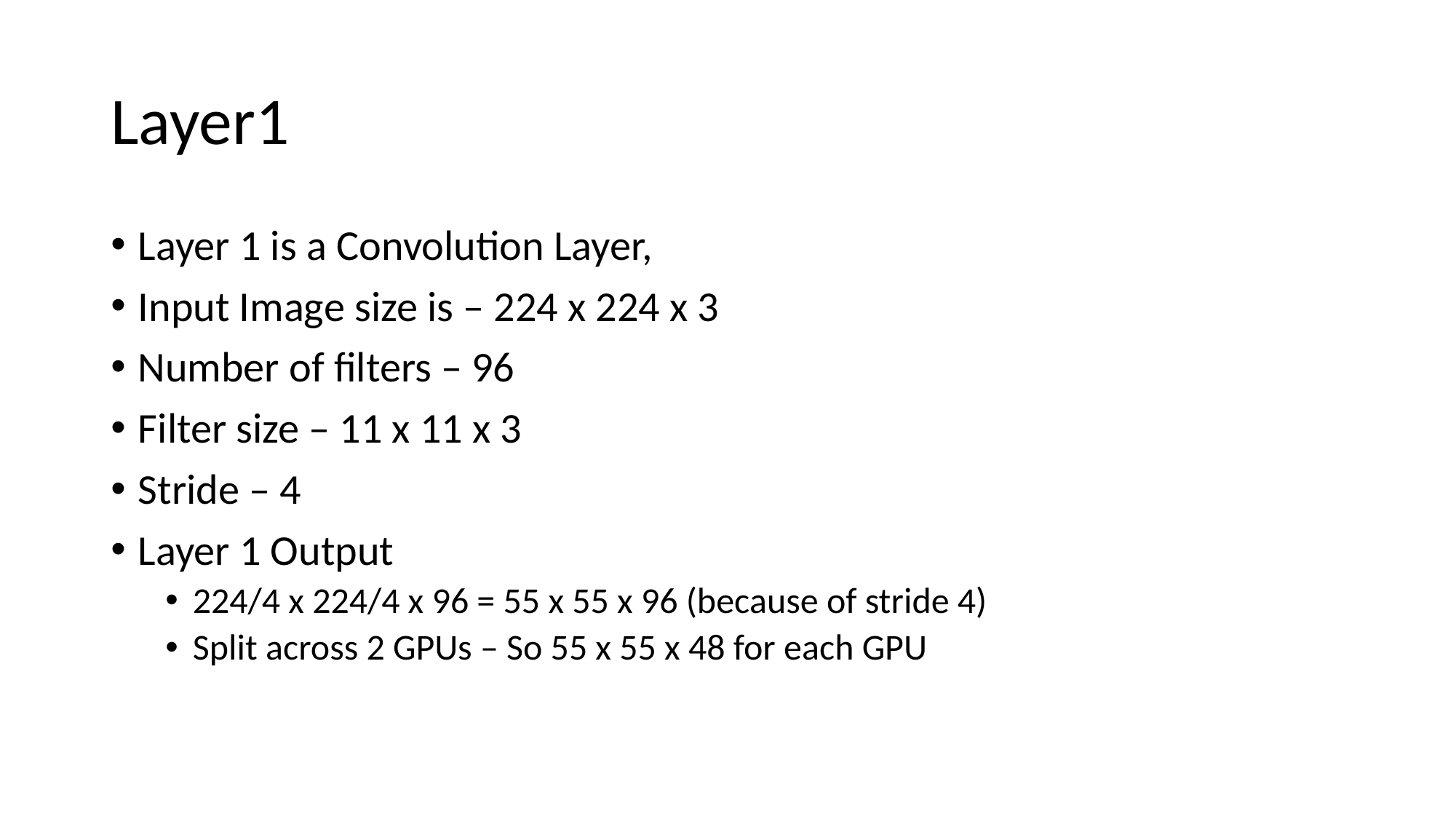

# Layer1
Layer 1 is a Convolution Layer,
Input Image size is – 224 x 224 x 3
Number of filters – 96
Filter size – 11 x 11 x 3
Stride – 4
Layer 1 Output
224/4 x 224/4 x 96 = 55 x 55 x 96 (because of stride 4)
Split across 2 GPUs – So 55 x 55 x 48 for each GPU